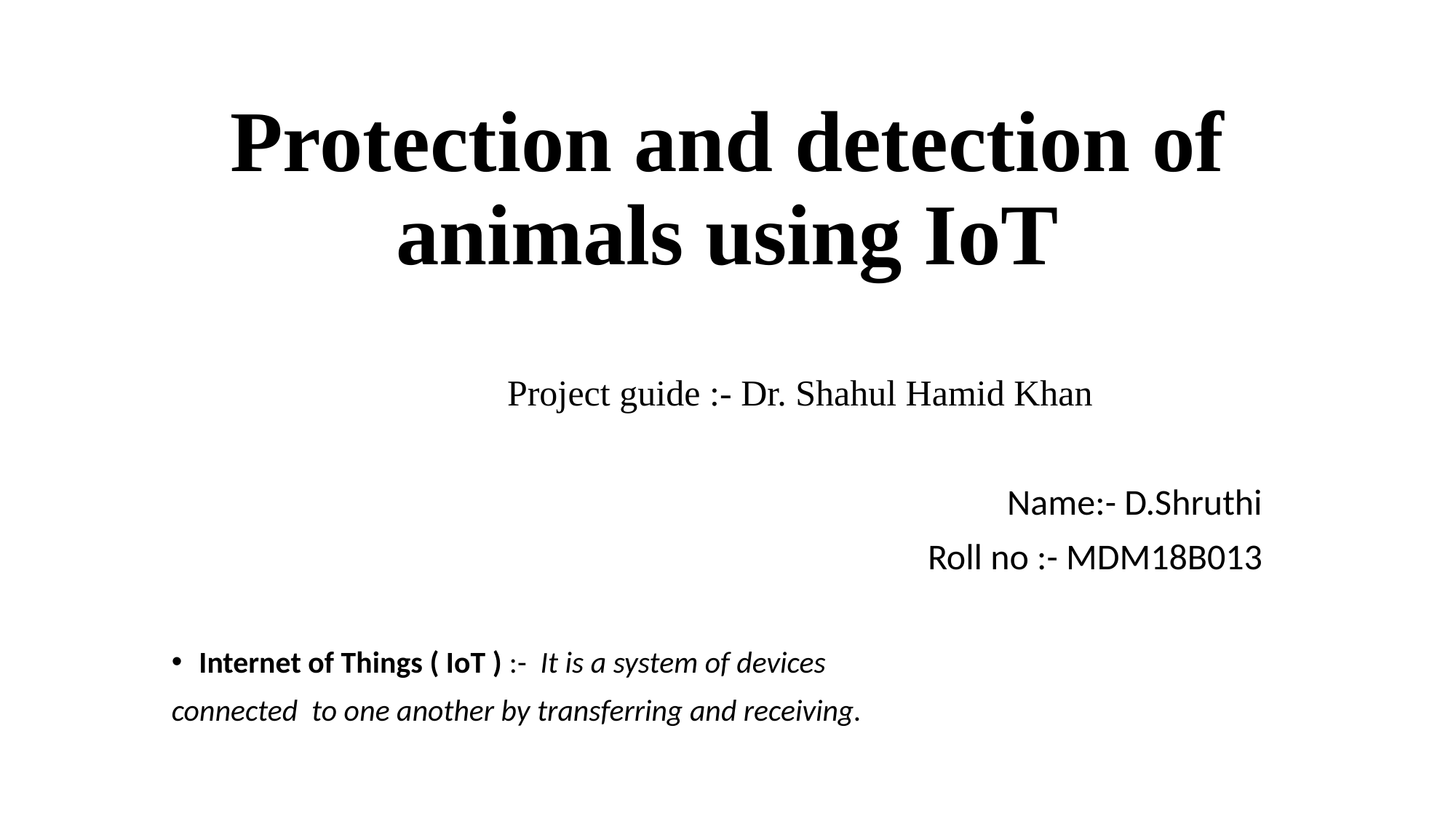

# Protection and detection of animals using IoT
		              Project guide :- Dr. Shahul Hamid Khan

Name:- D.Shruthi
Roll no :- MDM18B013

Internet of Things ( IoT ) :-  It is a system of devices
connected  to one another by transferring and receiving.